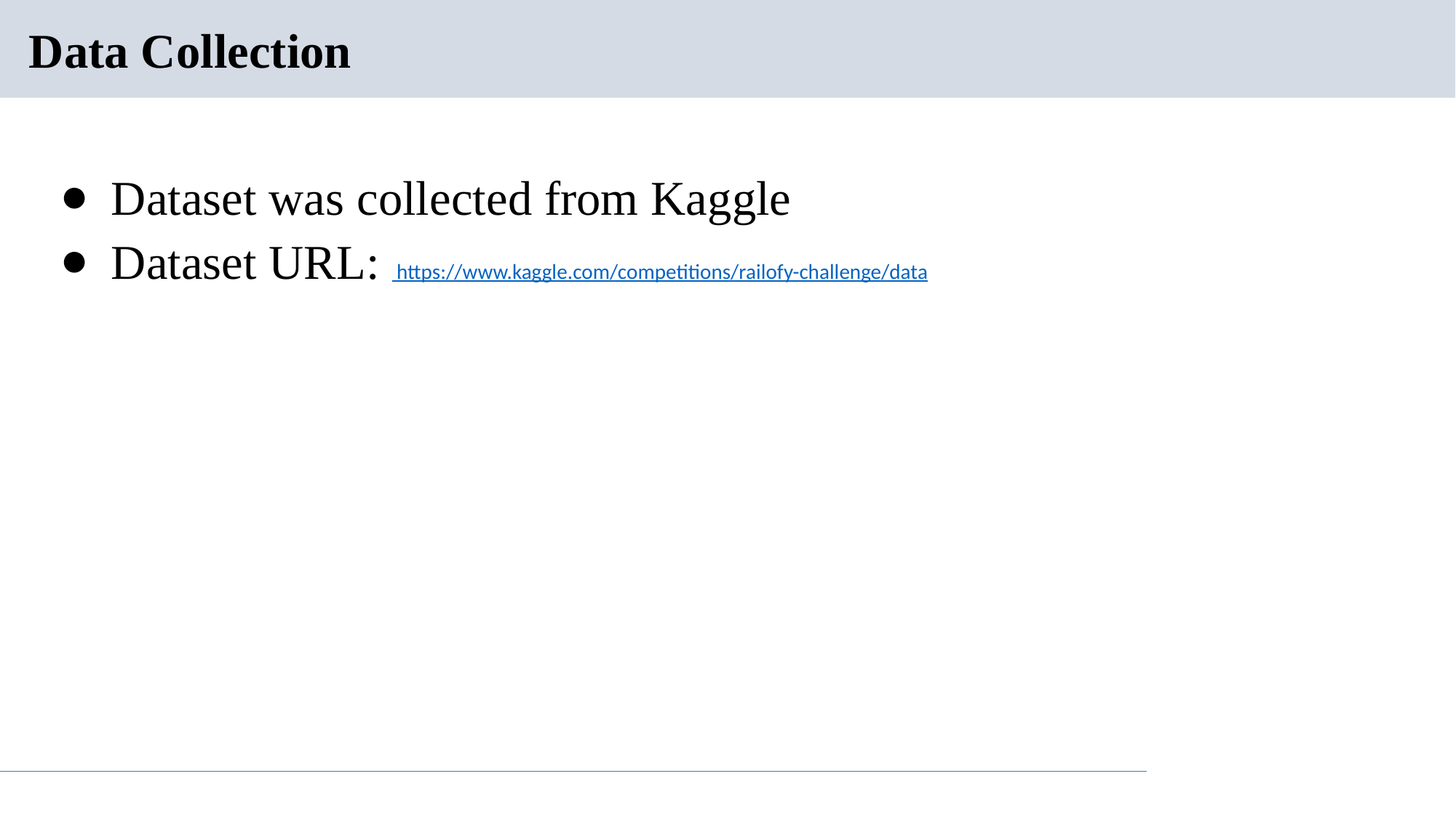

# Data Collection

Dataset was collected from Kaggle
Dataset URL:  https://www.kaggle.com/competitions/railofy-challenge/data